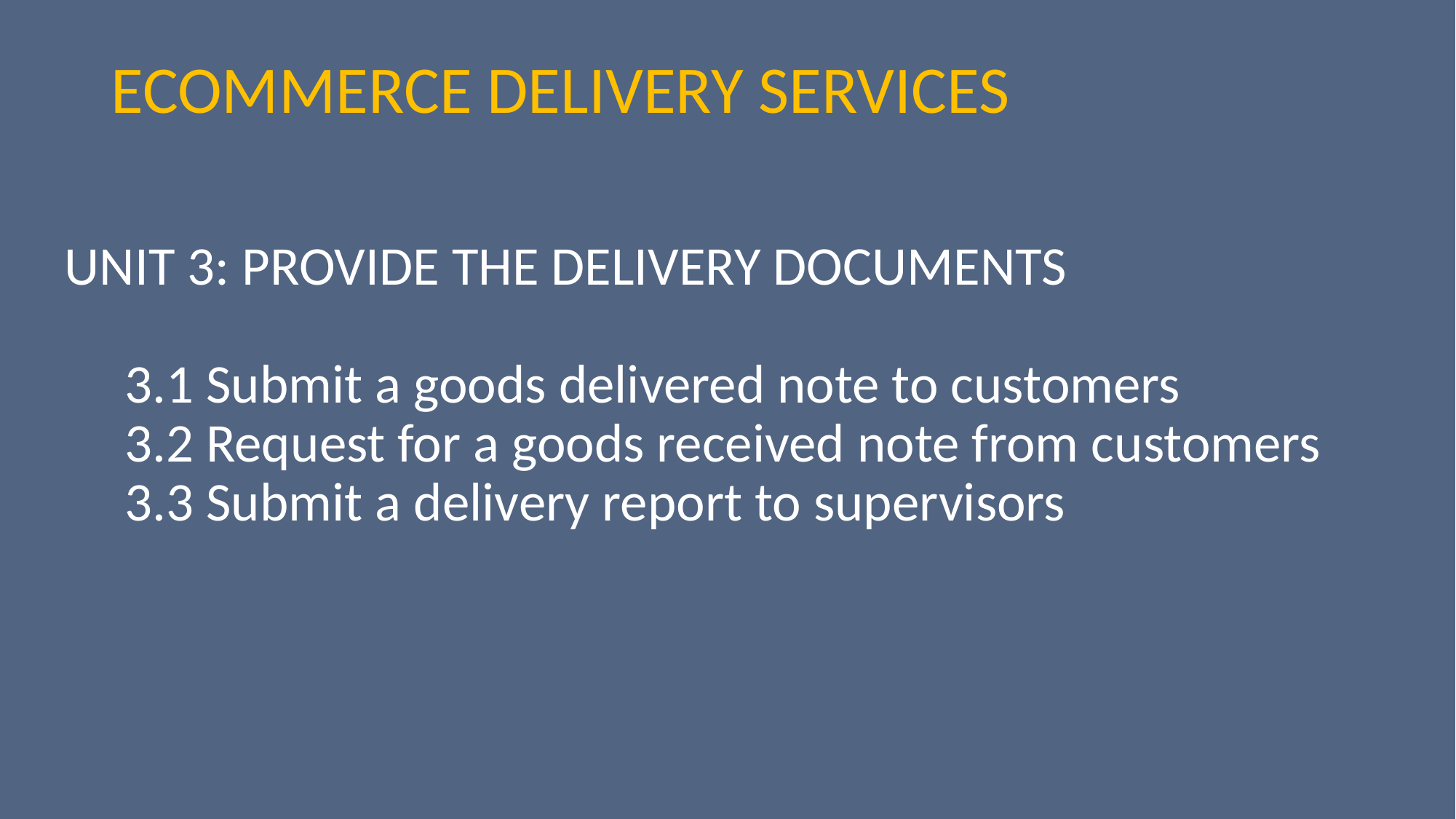

# ECOMMERCE DELIVERY SERVICES
    UNIT 3: PROVIDE THE DELIVERY DOCUMENTS
        3.1 Submit a goods delivered note to customers
        3.2 Request for a goods received note from customers
        3.3 Submit a delivery report to supervisors